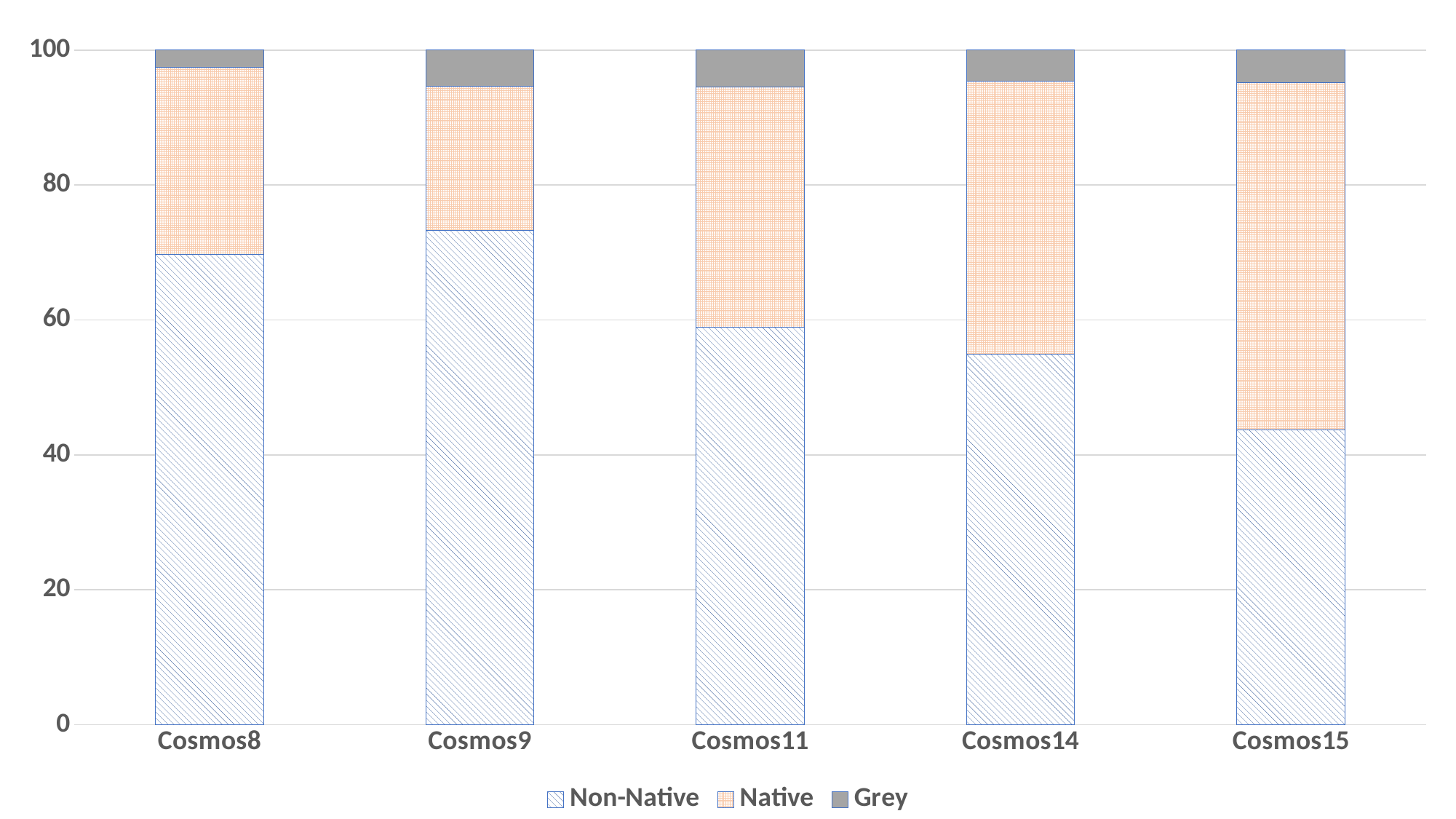

### Chart

| Category | Non-Native | Native | Grey |
|---|---|---|---|
| Cosmos8 | 69.72 | 27.74 | 2.54 |
| Cosmos9 | 73.32 | 21.3 | 5.38 |
| Cosmos11 | 58.9 | 35.66 | 5.44 |
| Cosmos14 | 54.94 | 40.4 | 4.67 |
| Cosmos15 | 43.7 | 51.43 | 4.87 |
#